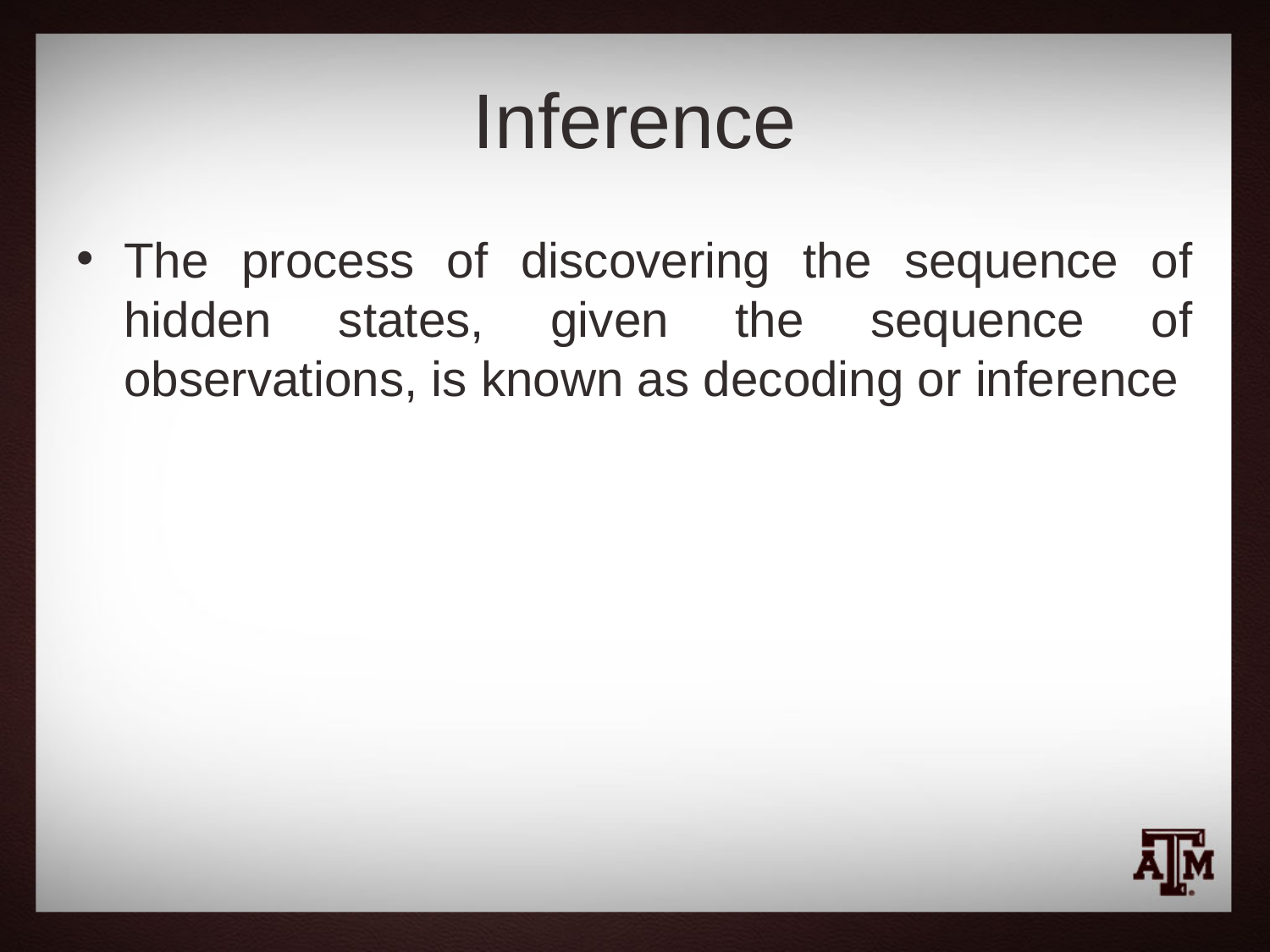

# Inference
The process of discovering the sequence of hidden states, given the sequence of observations, is known as decoding or inference